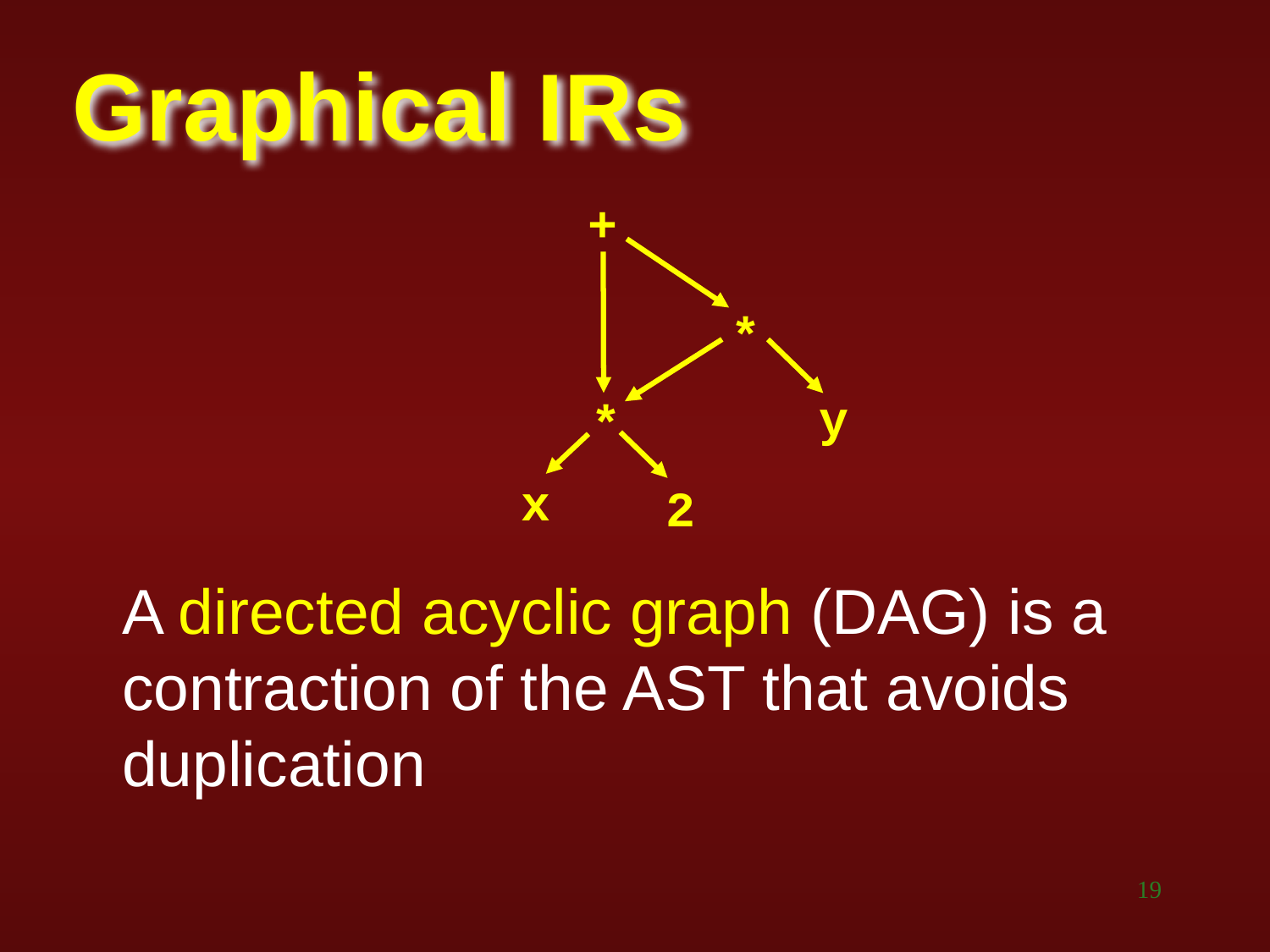

# Graphical IRs
+
*
y
*
x
2
A directed acyclic graph (DAG) is a contraction of the AST that avoids
duplication
19